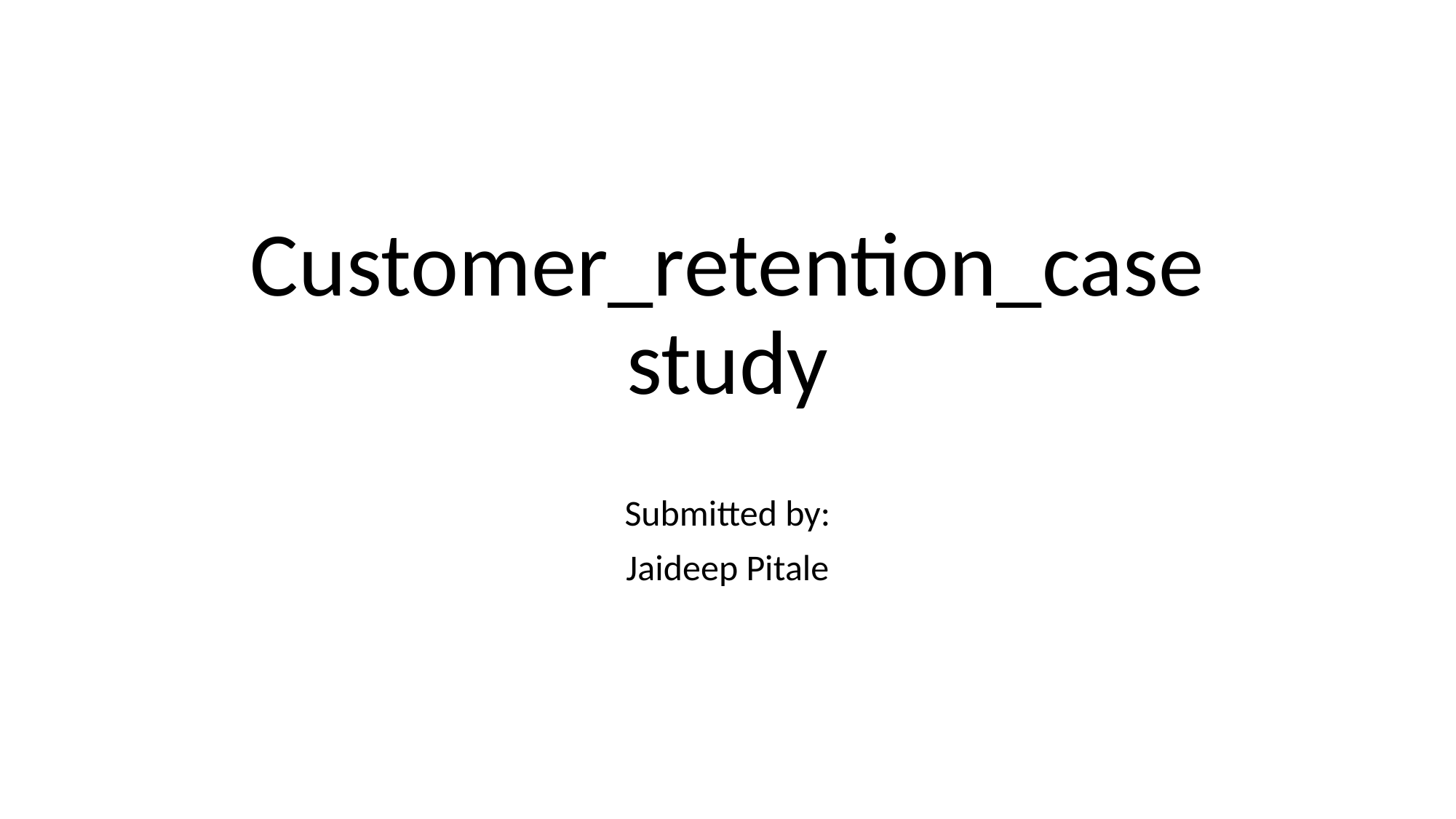

# Customer_retention_case study

Submitted by:
Jaideep Pitale